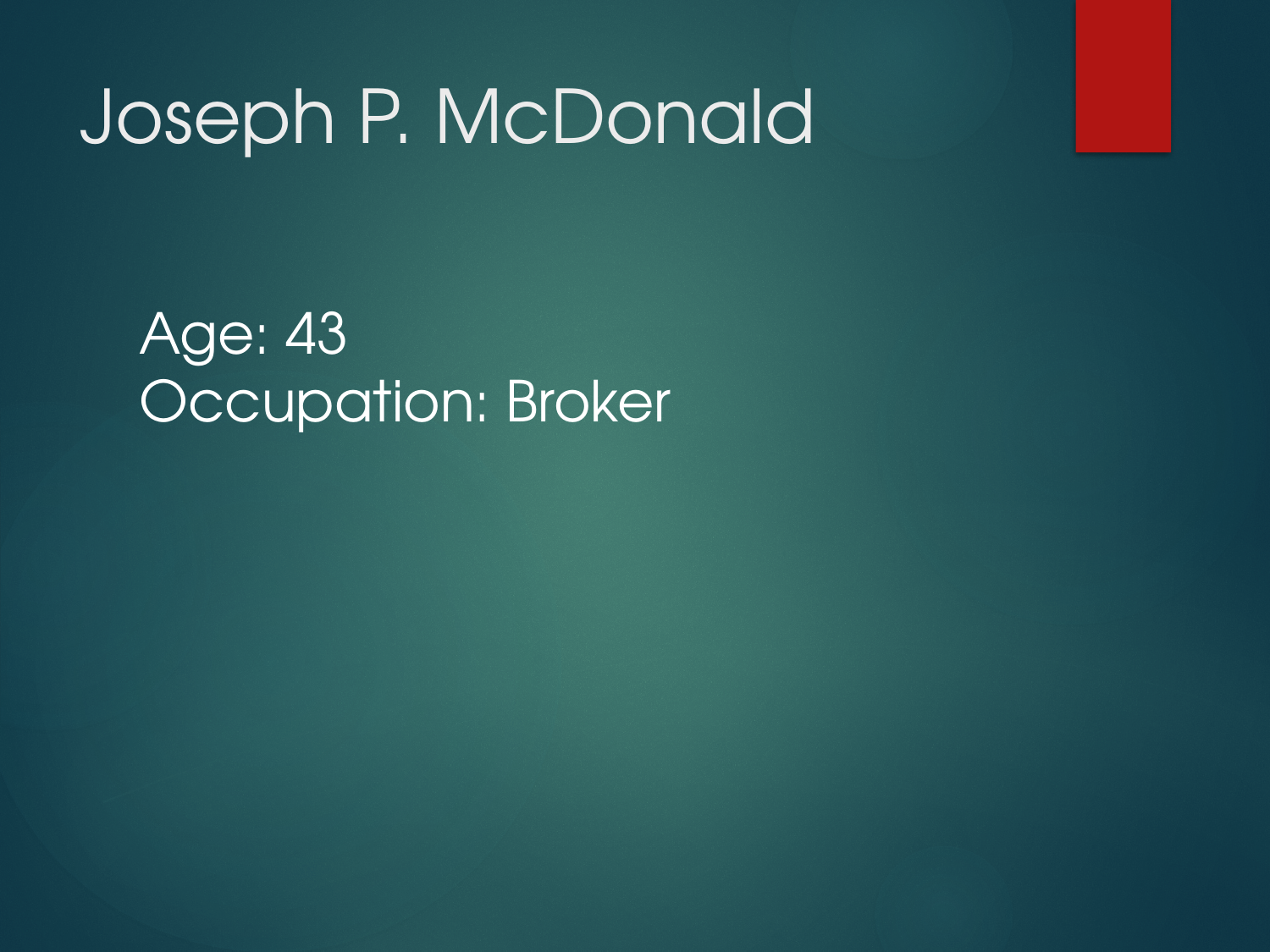

# Joseph P. McDonald

Age: 43
Occupation: Broker